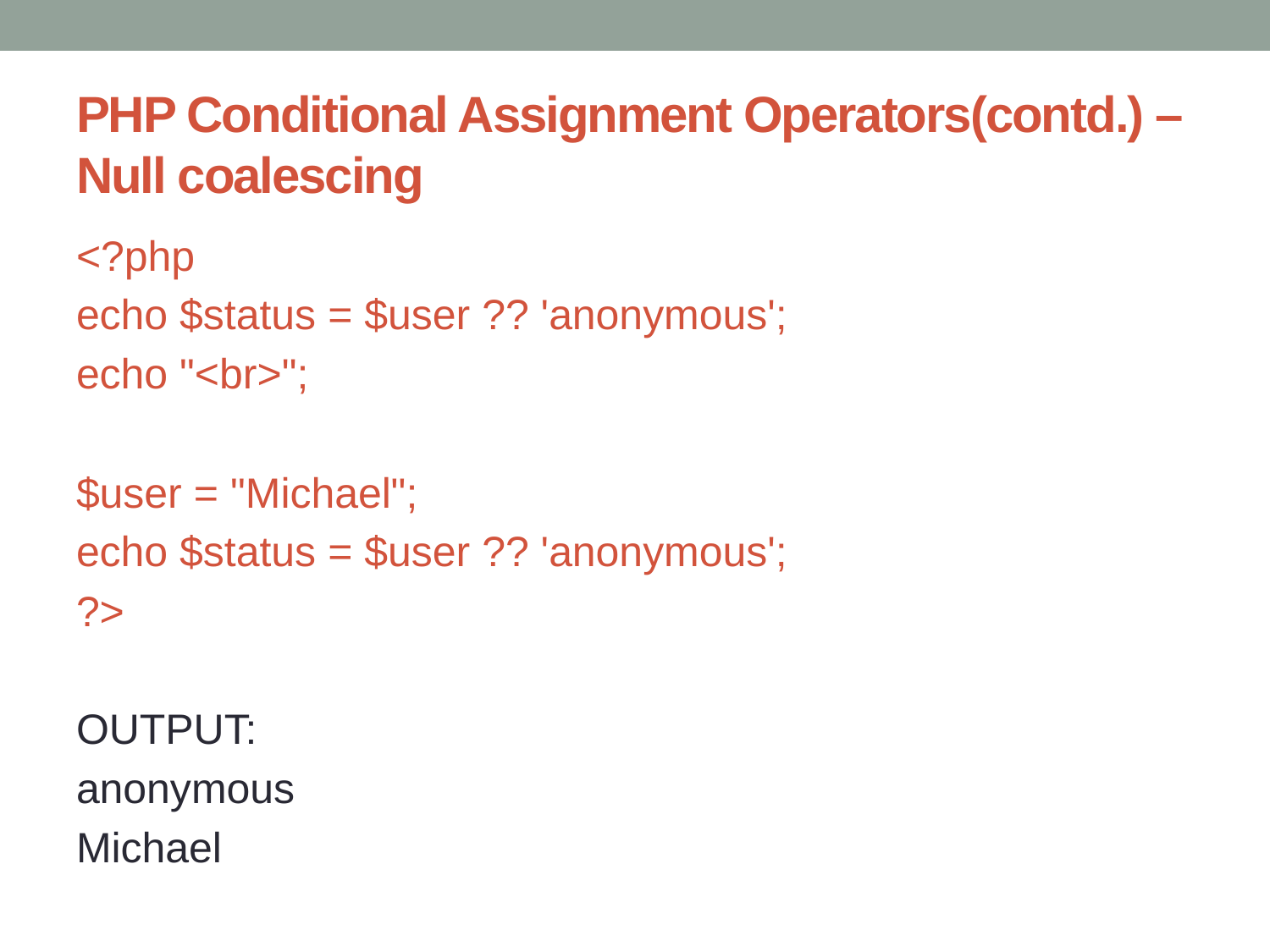

# PHP Conditional Assignment Operators(contd.) – Null coalescing
<?php
echo $status = $user ?? 'anonymous';
echo "<br>";

$user = "Michael";
echo $status = $user ?? 'anonymous';
?>

OUTPUT:
anonymous
Michael